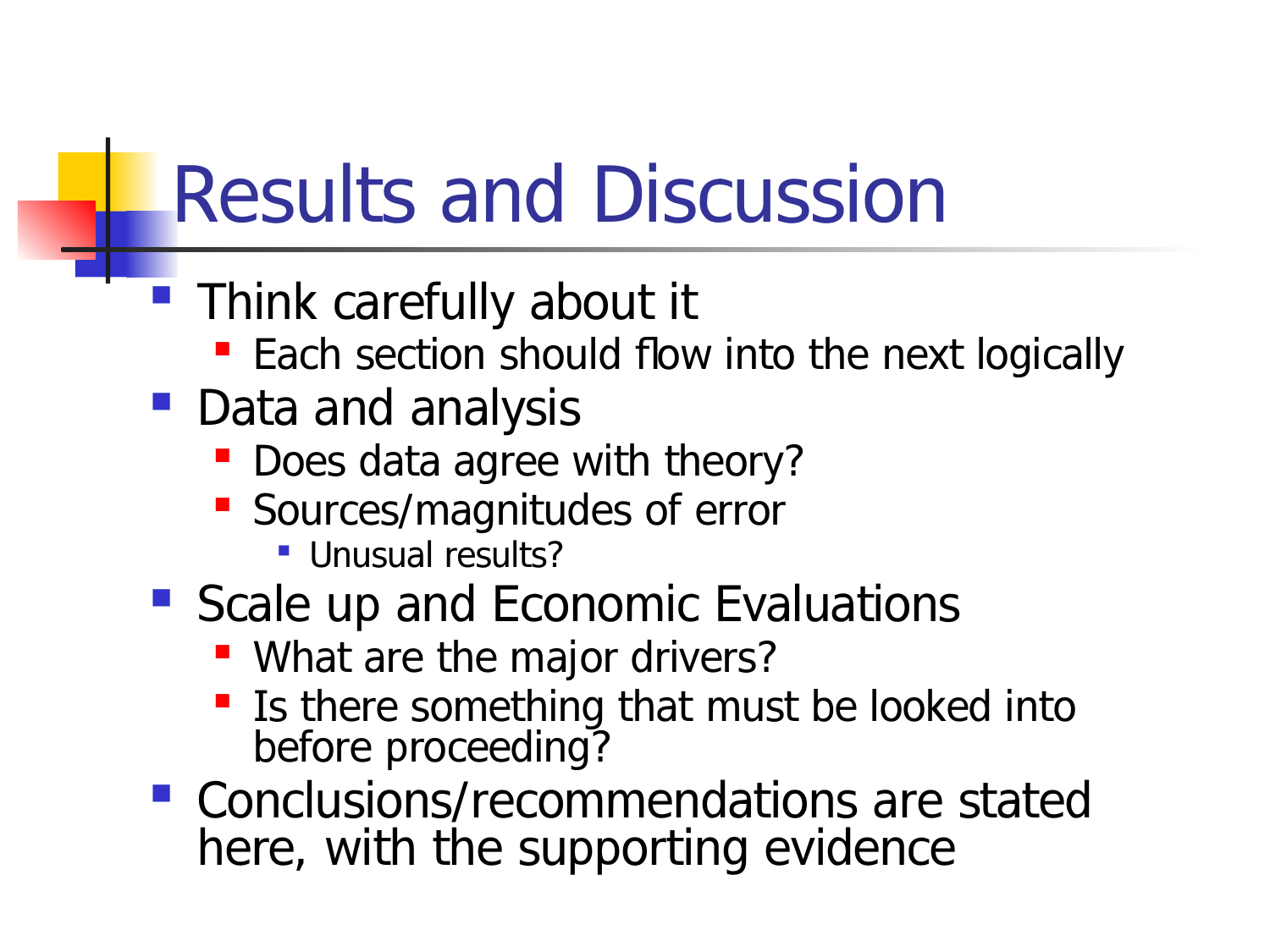

# Results and Discussion
Think carefully about it
Each section should flow into the next logically
Data and analysis
Does data agree with theory?
Sources/magnitudes of error
Unusual results?
Scale up and Economic Evaluations
What are the major drivers?
Is there something that must be looked into before proceeding?
Conclusions/recommendations are stated here, with the supporting evidence